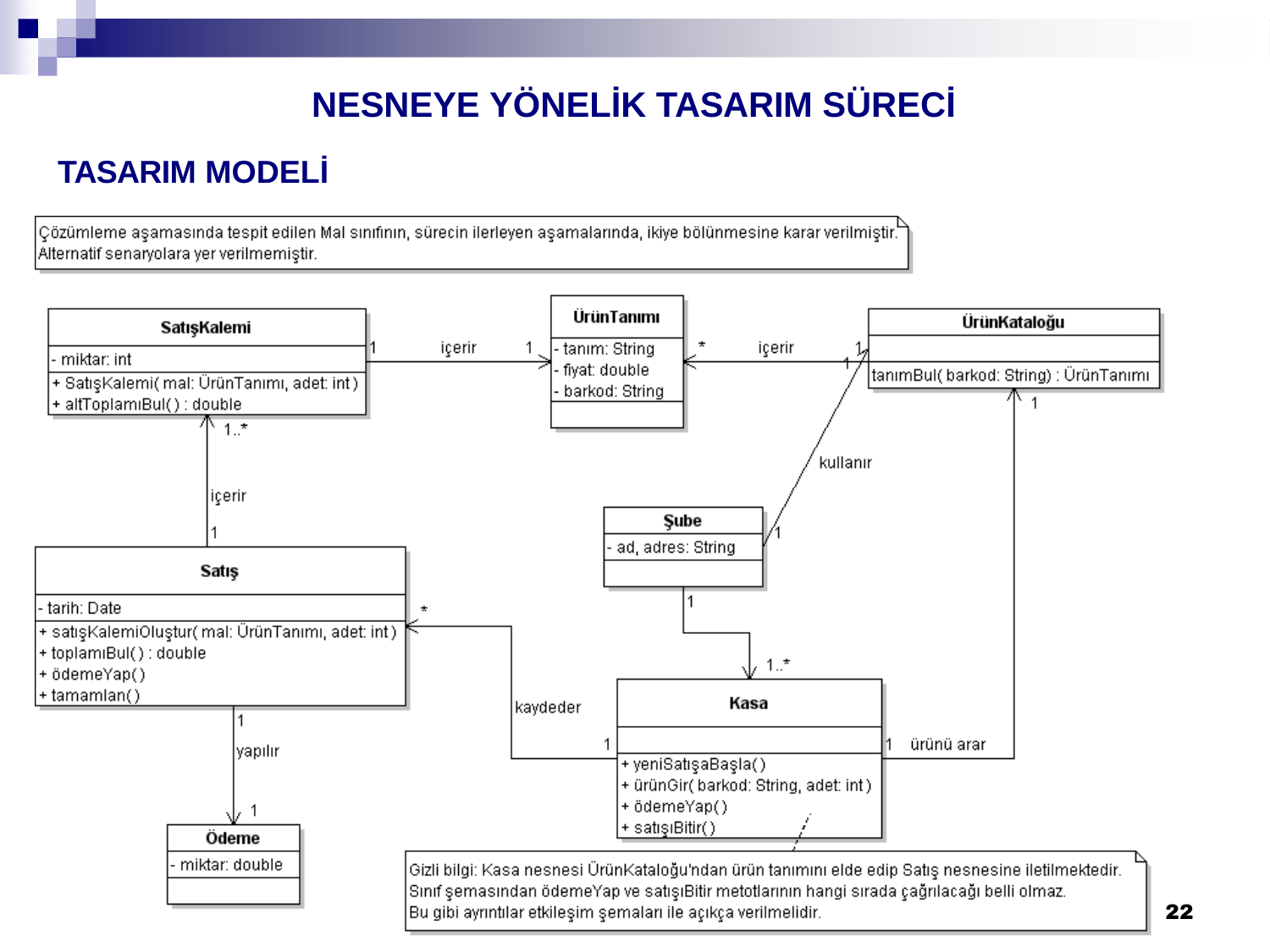

NESNEYE YÖNELİK TASARIM SÜRECİ
TASARIM MODELİ

22